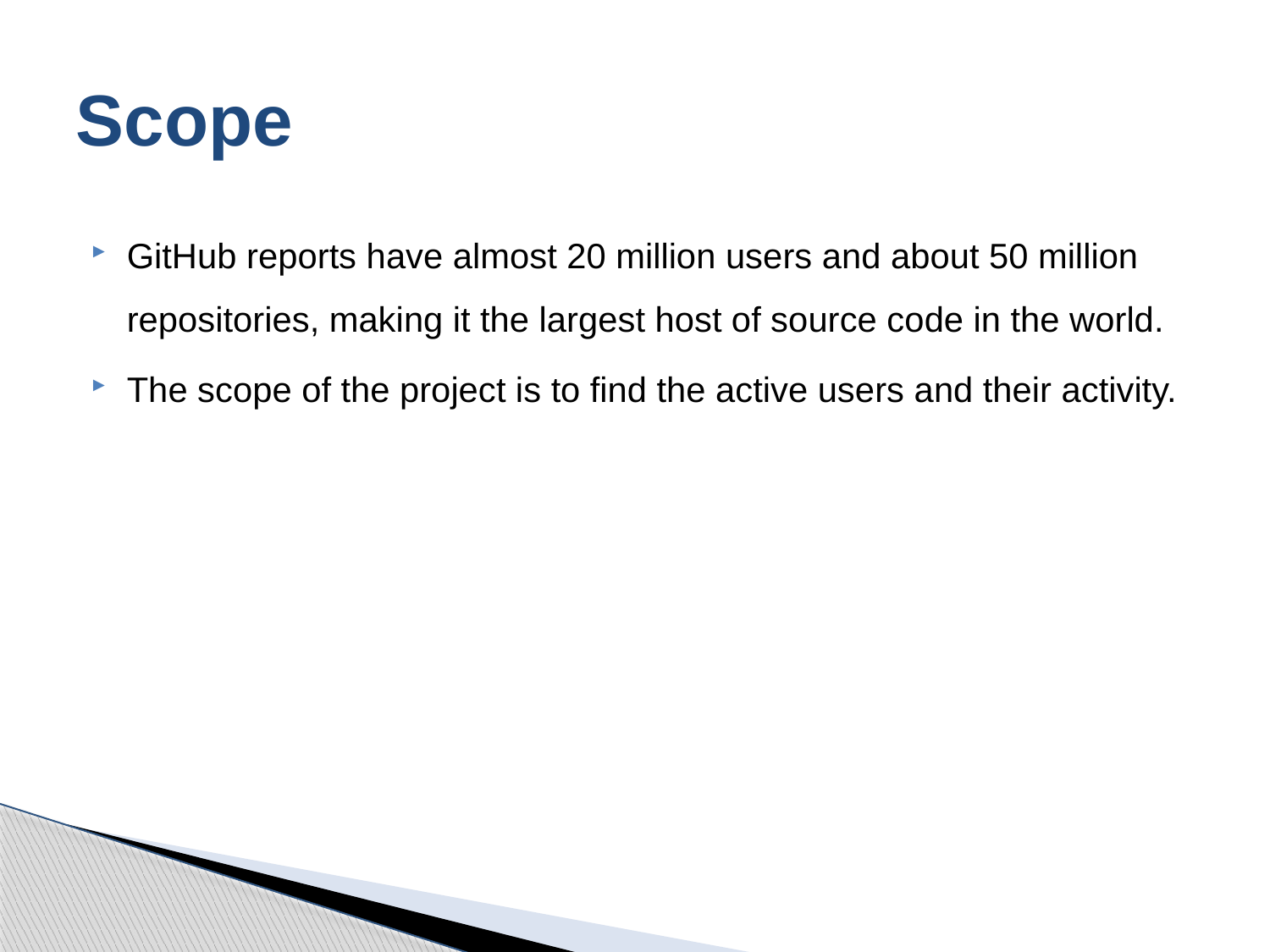

# Scope
GitHub reports have almost 20 million users and about 50 million repositories, making it the largest host of source code in the world.
The scope of the project is to find the active users and their activity.